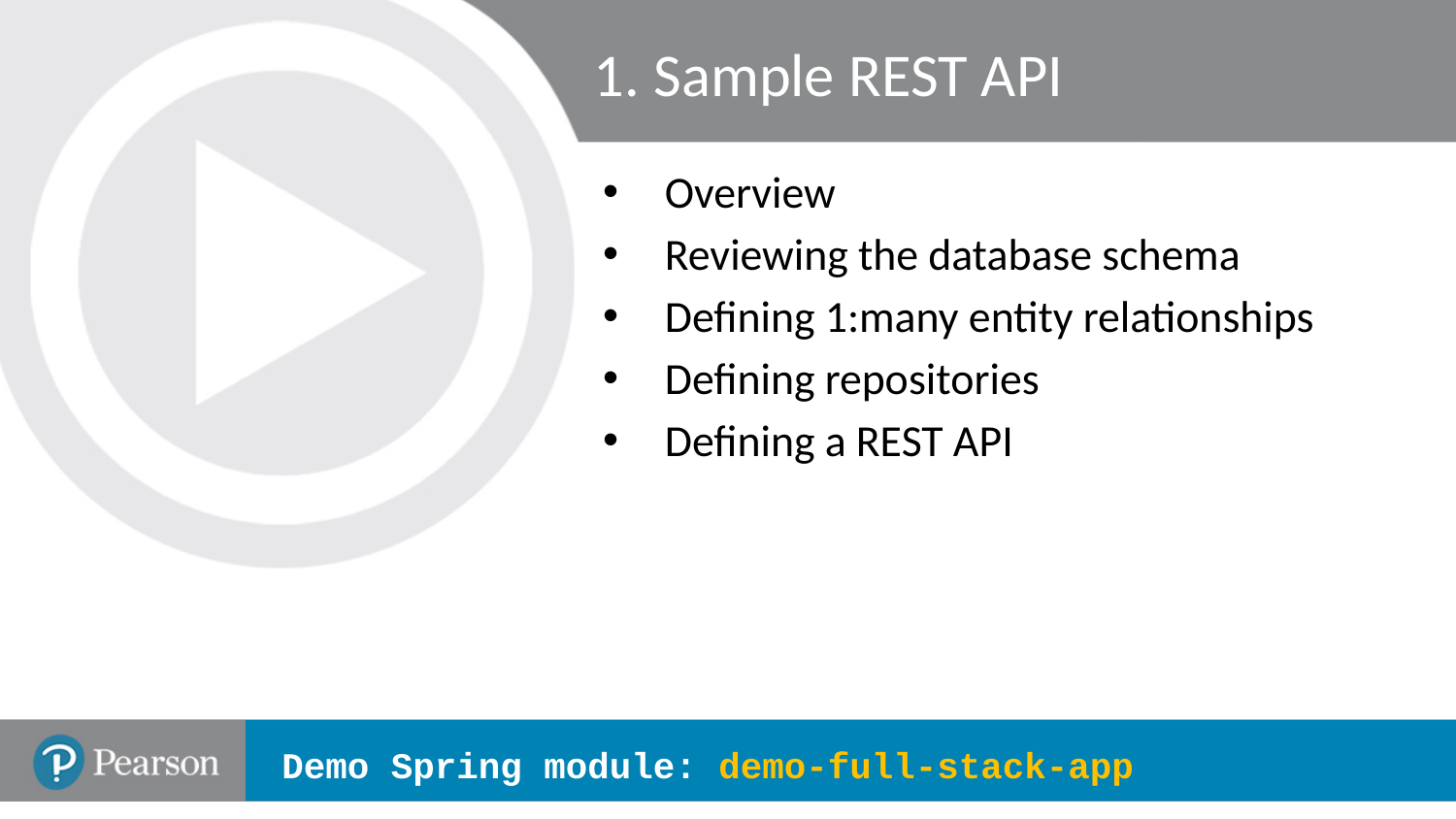

# 1. Sample REST API
Overview
Reviewing the database schema
Defining 1:many entity relationships
Defining repositories
Defining a REST API
 Demo Spring module: demo-full-stack-app